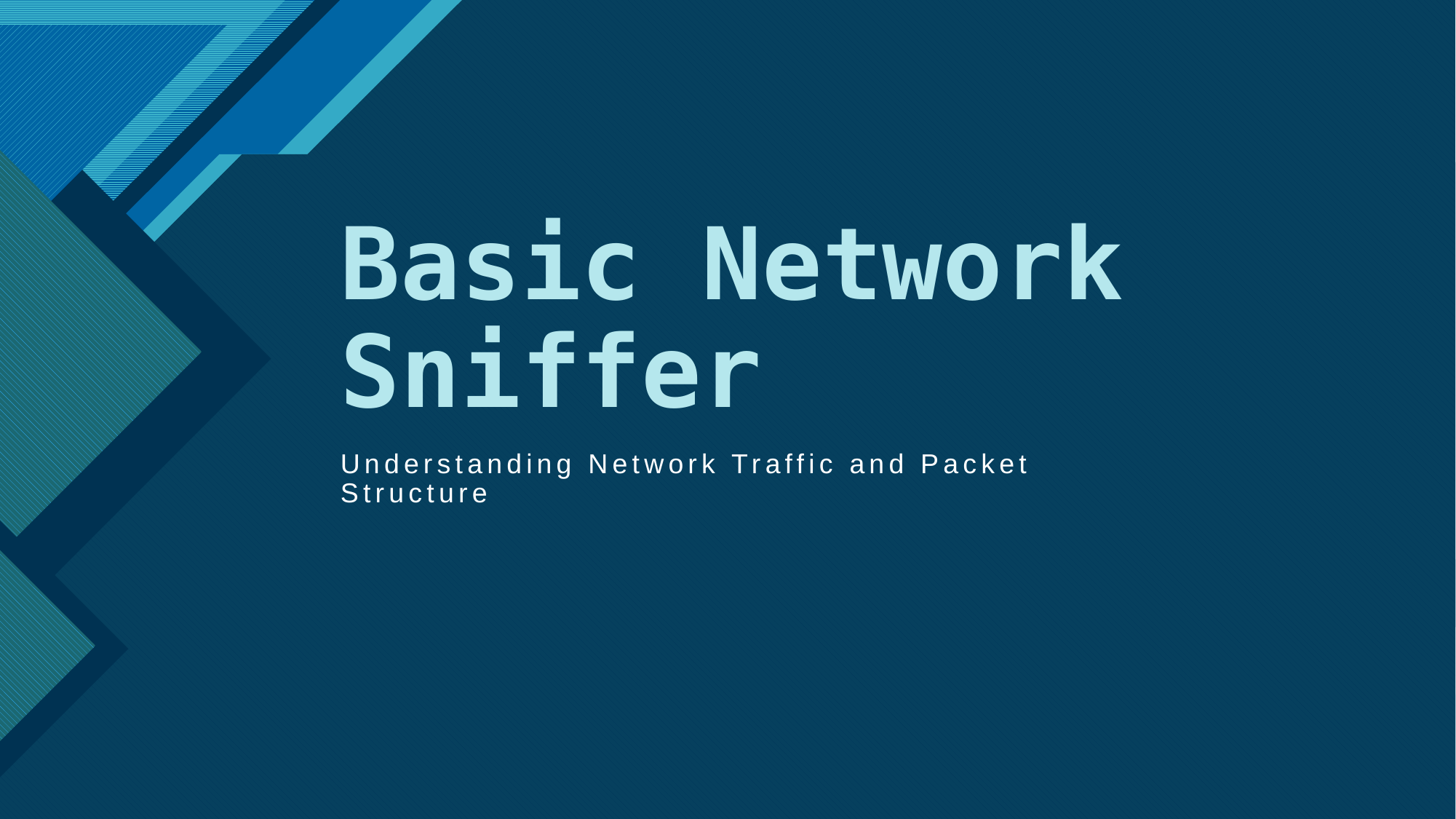

# Basic Network Sniffer
Understanding Network Traffic and Packet Structure